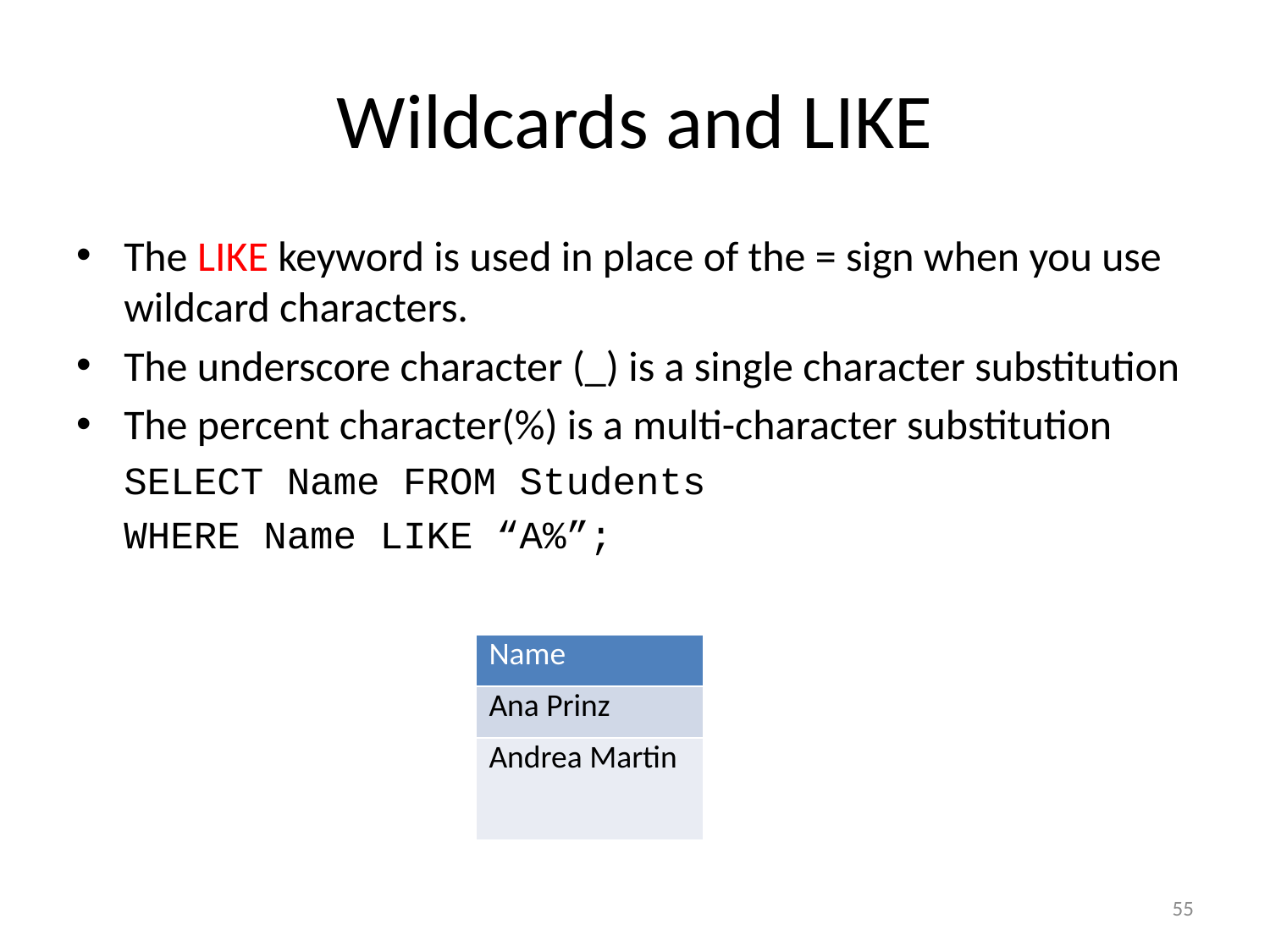

# Wildcards and LIKE
The LIKE keyword is used in place of the = sign when you use wildcard characters.
The underscore character (_) is a single character substitution
The percent character(%) is a multi-character substitution
	SELECT Name FROM Students
	WHERE Name LIKE “A%”;

| Name |
| --- |
| Ana Prinz |
| Andrea Martin |
55